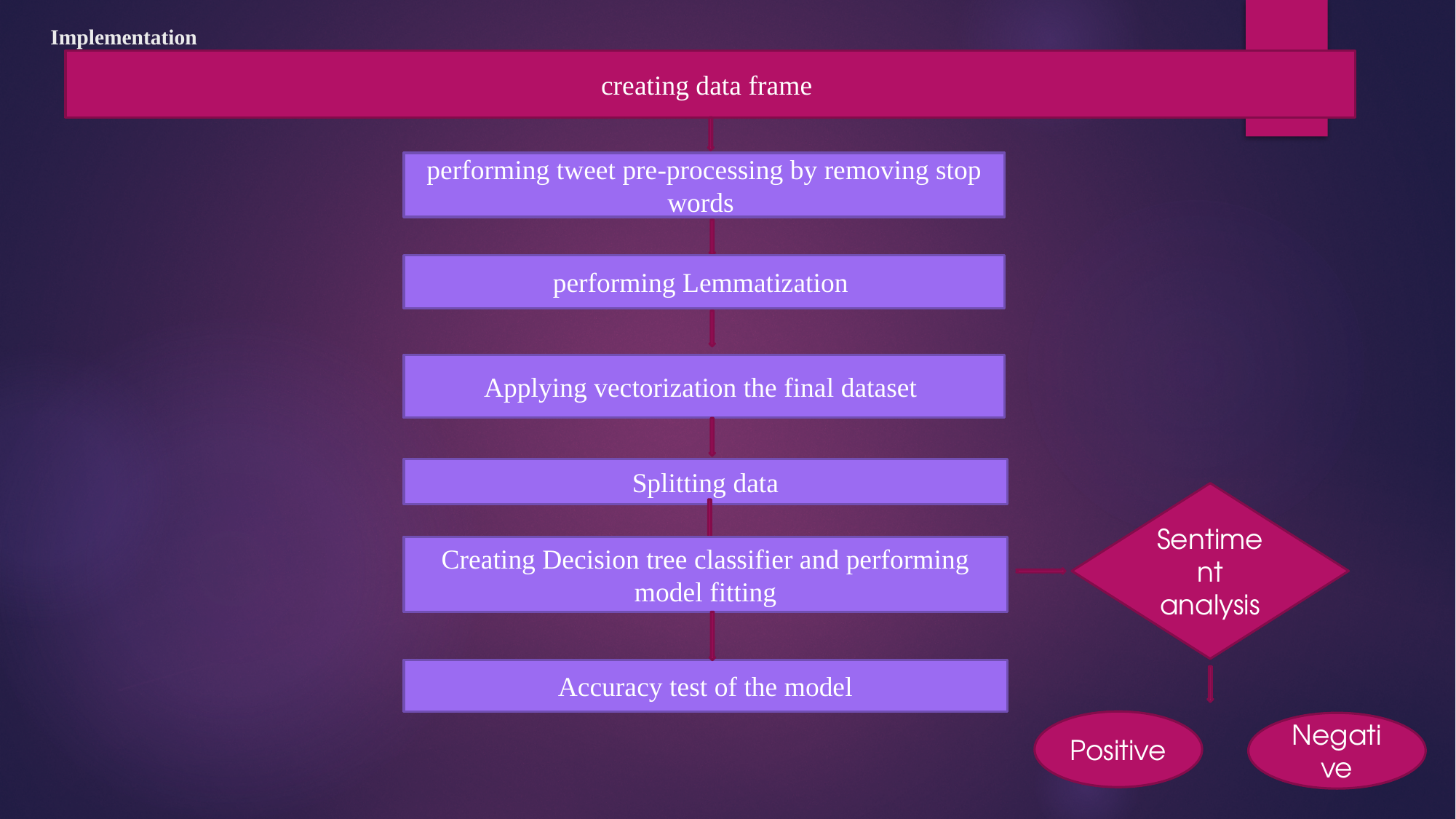

# Implementation
Applying vectorization the final dataset Applying vApplying vectorization the final dataset ectorization the final dataset
creating data frame

performing tweet pre-processing by removing stop words

performing Lemmatization

Applying vectorization the final dataset

Splitting data
Sentiment analysis

Creating Decision tree classifier and performing model fitting

Accuracy test of the model

Positive
Negative